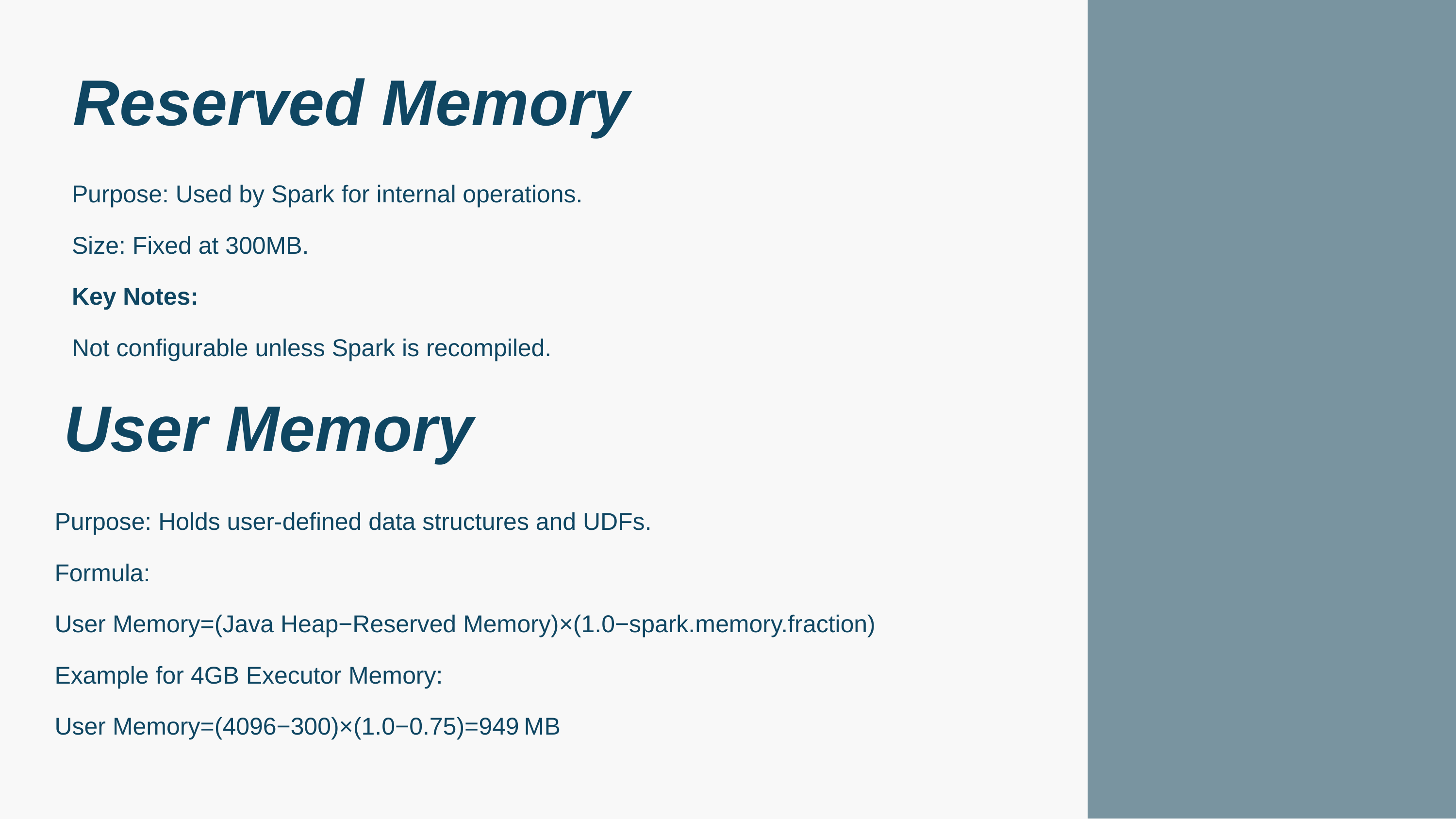

Reserved Memory

Purpose: Used by Spark for internal operations.
Size: Fixed at 300MB.
Key Notes:
Not configurable unless Spark is recompiled.

User Memory

Purpose: Holds user-defined data structures and UDFs.
Formula:
User Memory=(Java Heap−Reserved Memory)×(1.0−spark.memory.fraction)
Example for 4GB Executor Memory:
User Memory=(4096−300)×(1.0−0.75)=949 MB